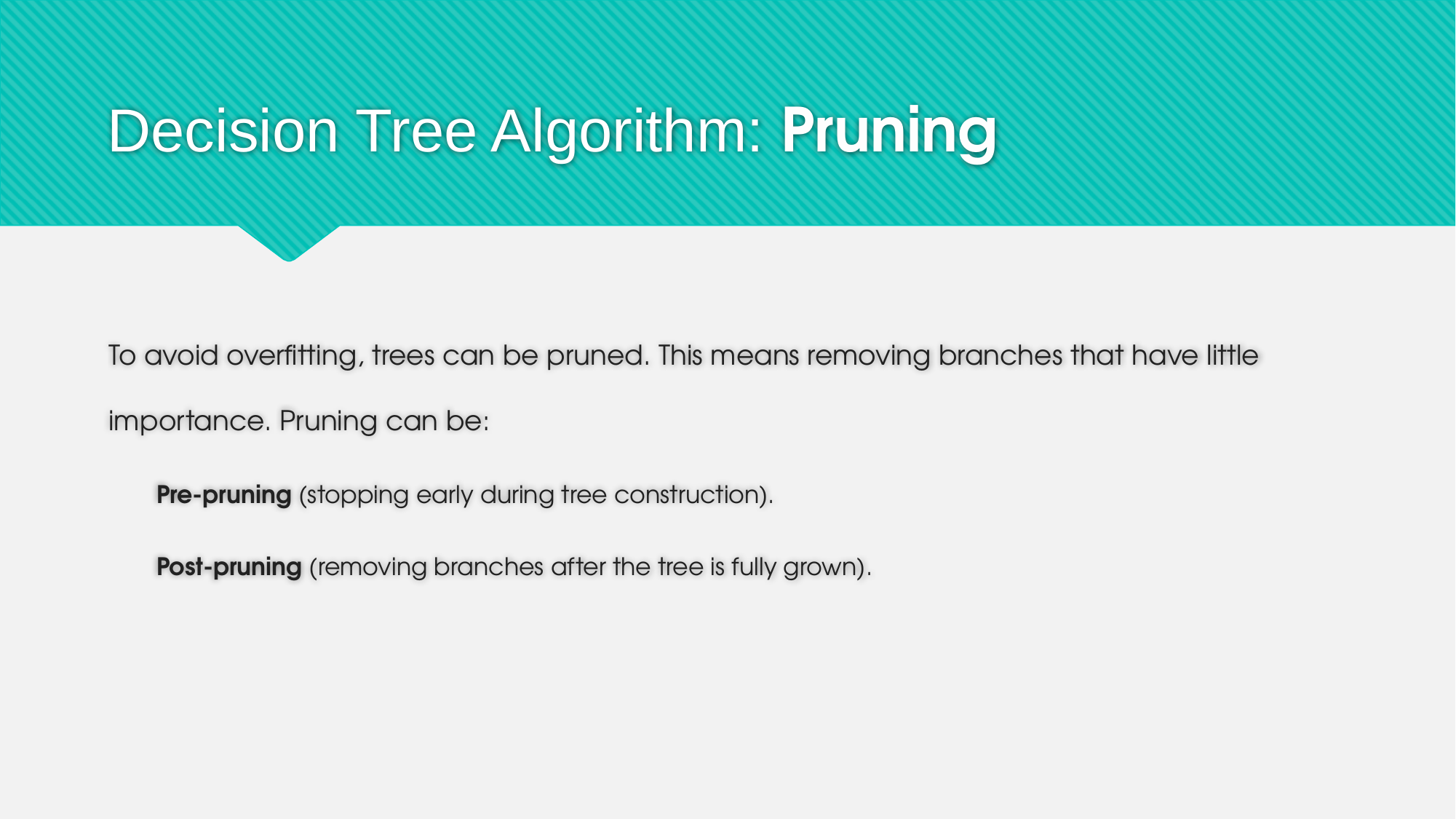

# Decision Tree Algorithm: Pruning
To avoid overfitting, trees can be pruned. This means removing branches that have little importance. Pruning can be:
Pre-pruning (stopping early during tree construction).
Post-pruning (removing branches after the tree is fully grown).